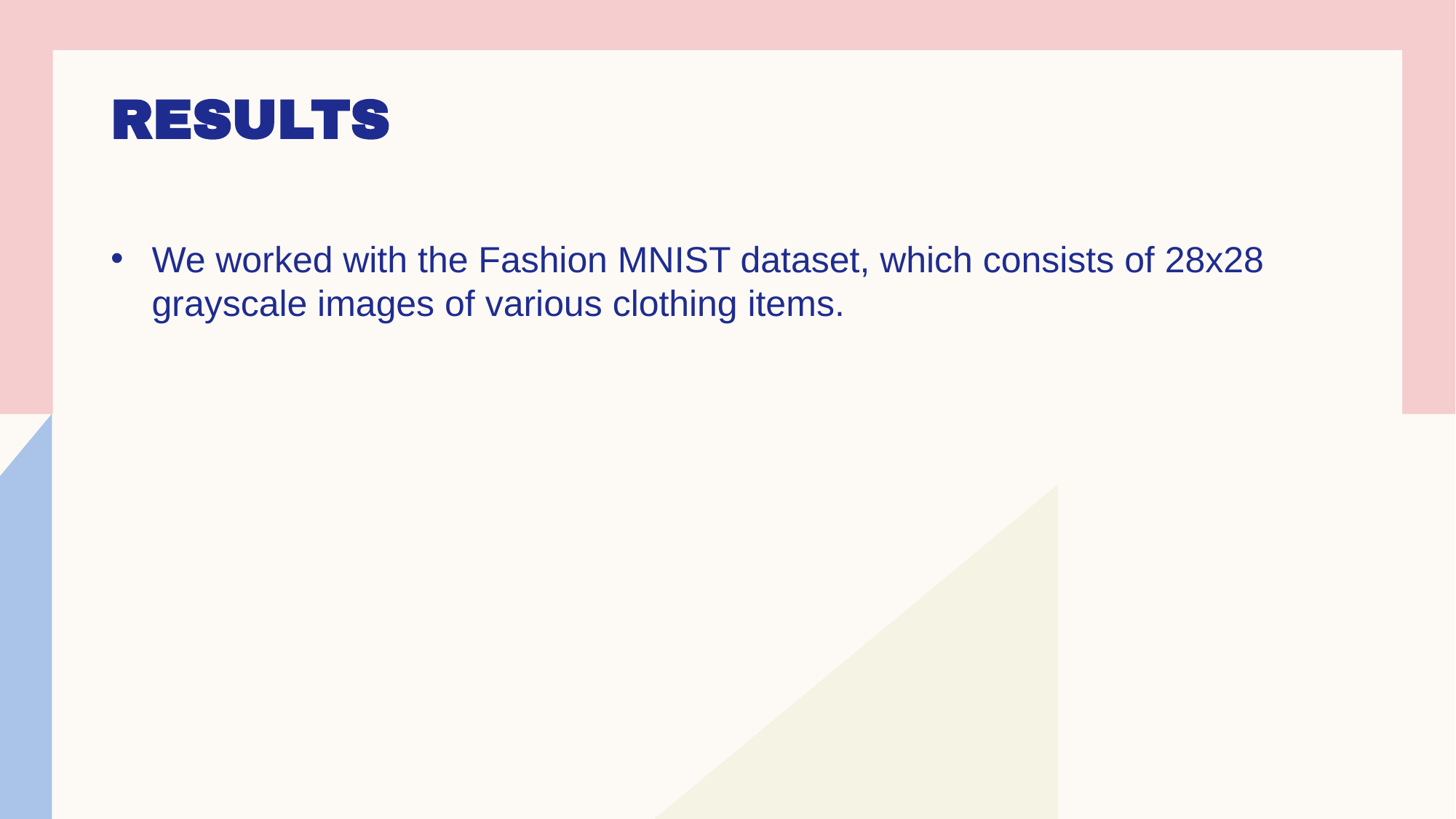

# results
We worked with the Fashion MNIST dataset, which consists of 28x28 grayscale images of various clothing items.